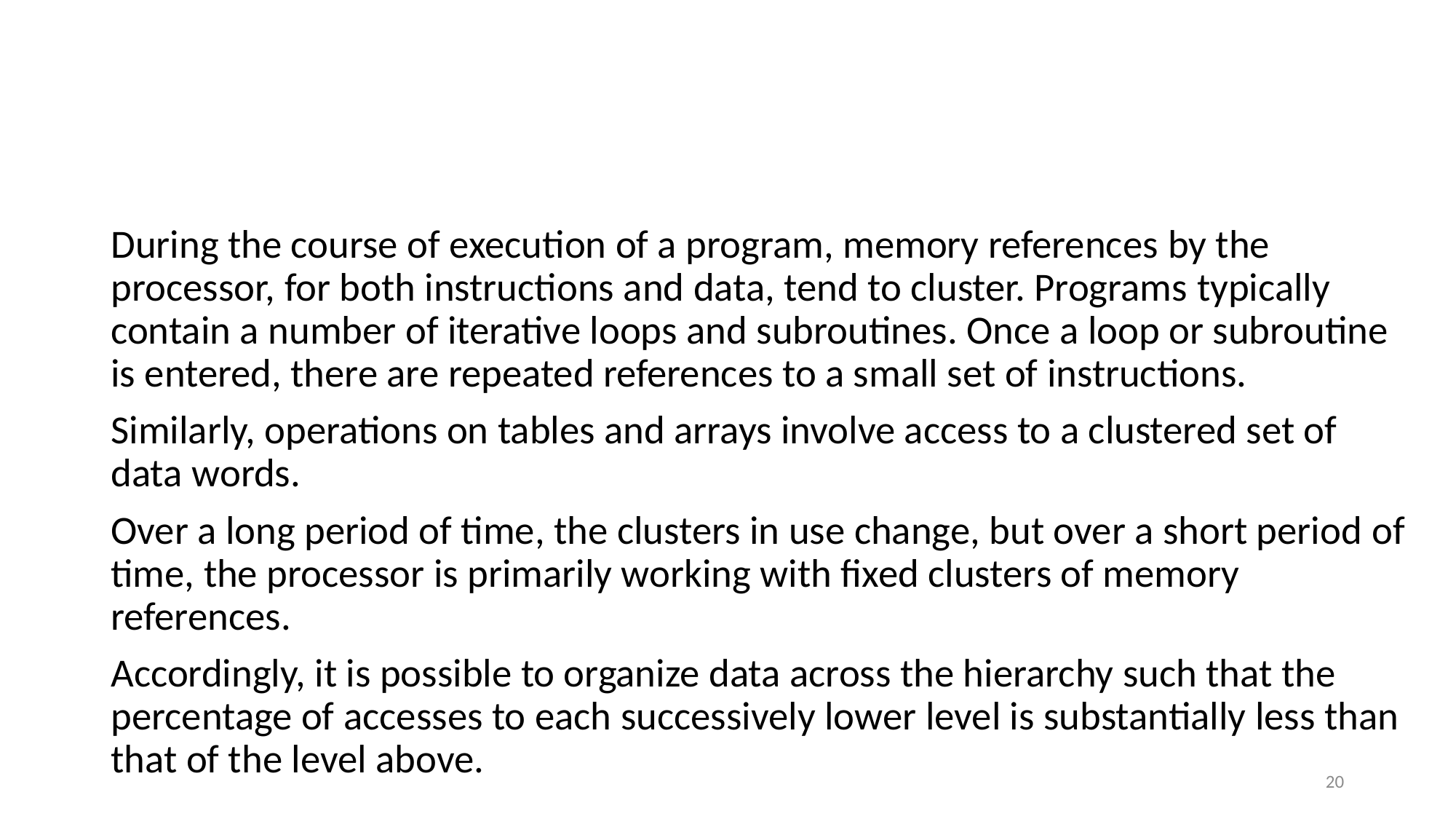

#
During the course of execution of a program, memory references by the processor, for both instructions and data, tend to cluster. Programs typically contain a number of iterative loops and subroutines. Once a loop or subroutine is entered, there are repeated references to a small set of instructions.
Similarly, operations on tables and arrays involve access to a clustered set of data words.
Over a long period of time, the clusters in use change, but over a short period of time, the processor is primarily working with fixed clusters of memory references.
Accordingly, it is possible to organize data across the hierarchy such that the percentage of accesses to each successively lower level is substantially less than that of the level above.
20